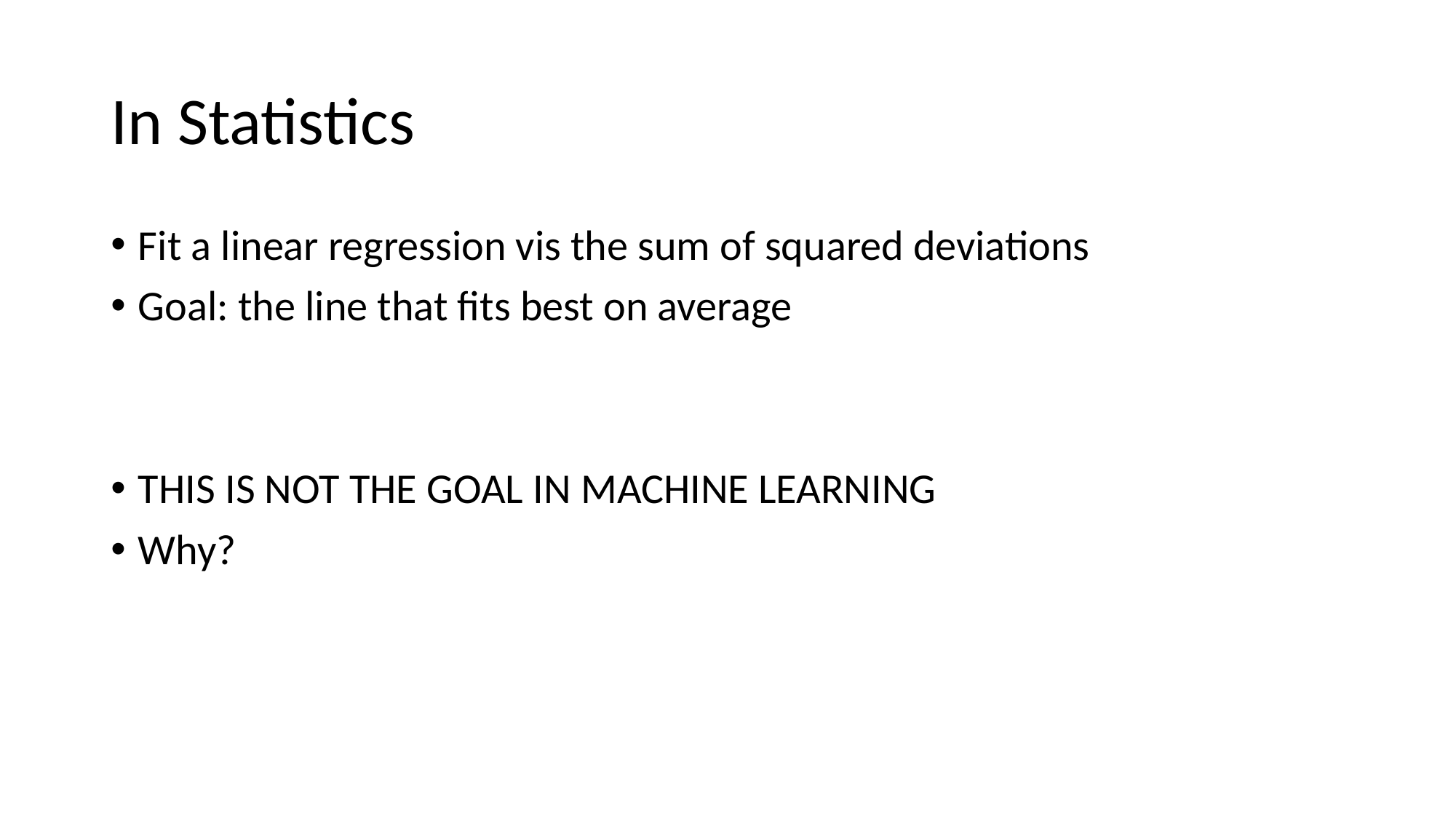

# In Statistics
Fit a linear regression vis the sum of squared deviations
Goal: the line that fits best on average

THIS IS NOT THE GOAL IN MACHINE LEARNING
Why?